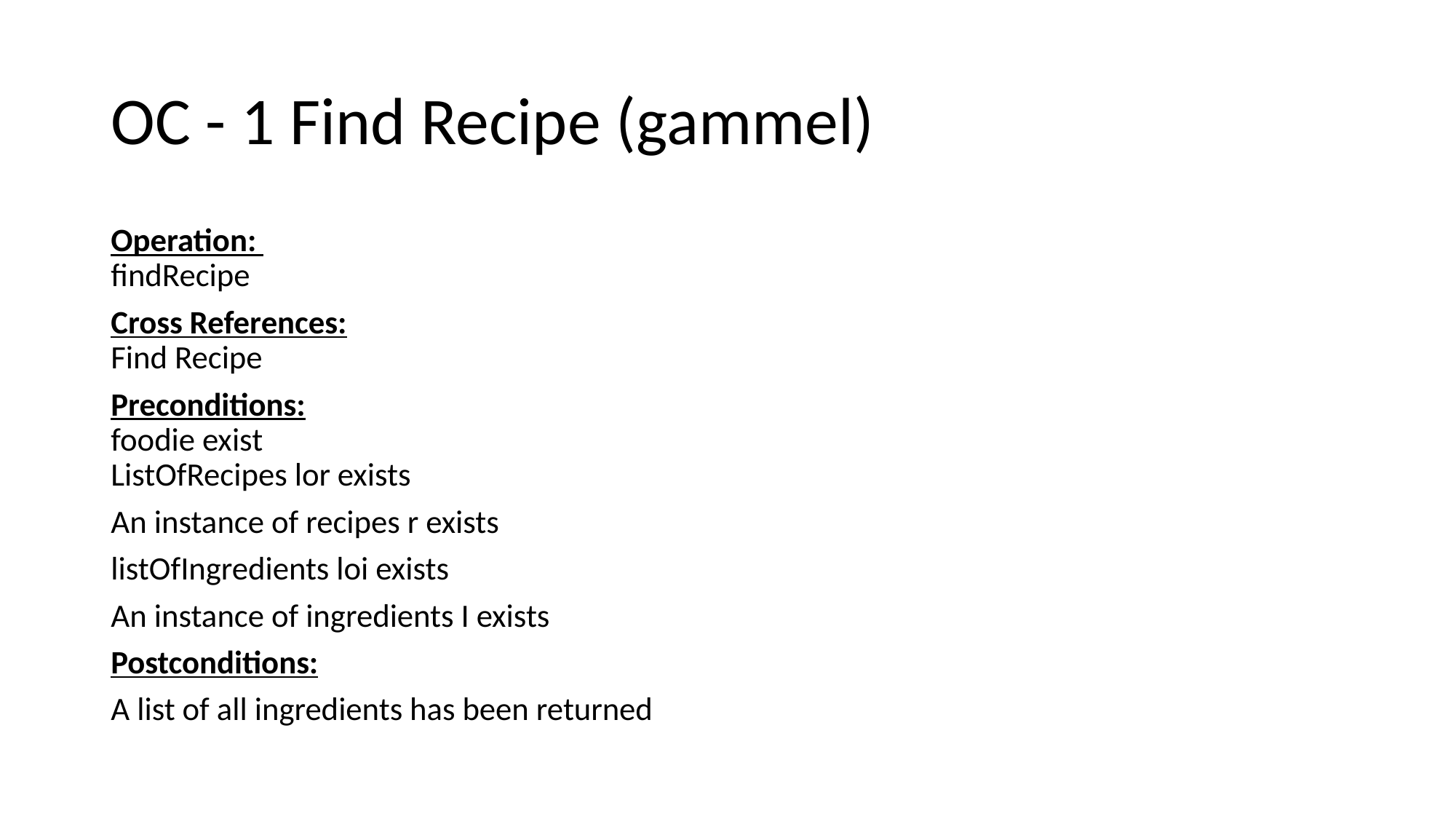

# OC - 1 Find Recipe (gammel)
Operation:
findRecipe
Cross References:
Find Recipe
Preconditions:
foodie exist
ListOfRecipes lor exists
An instance of recipes r exists
listOfIngredients loi exists
An instance of ingredients I exists
Postconditions:
A list of all ingredients has been returned